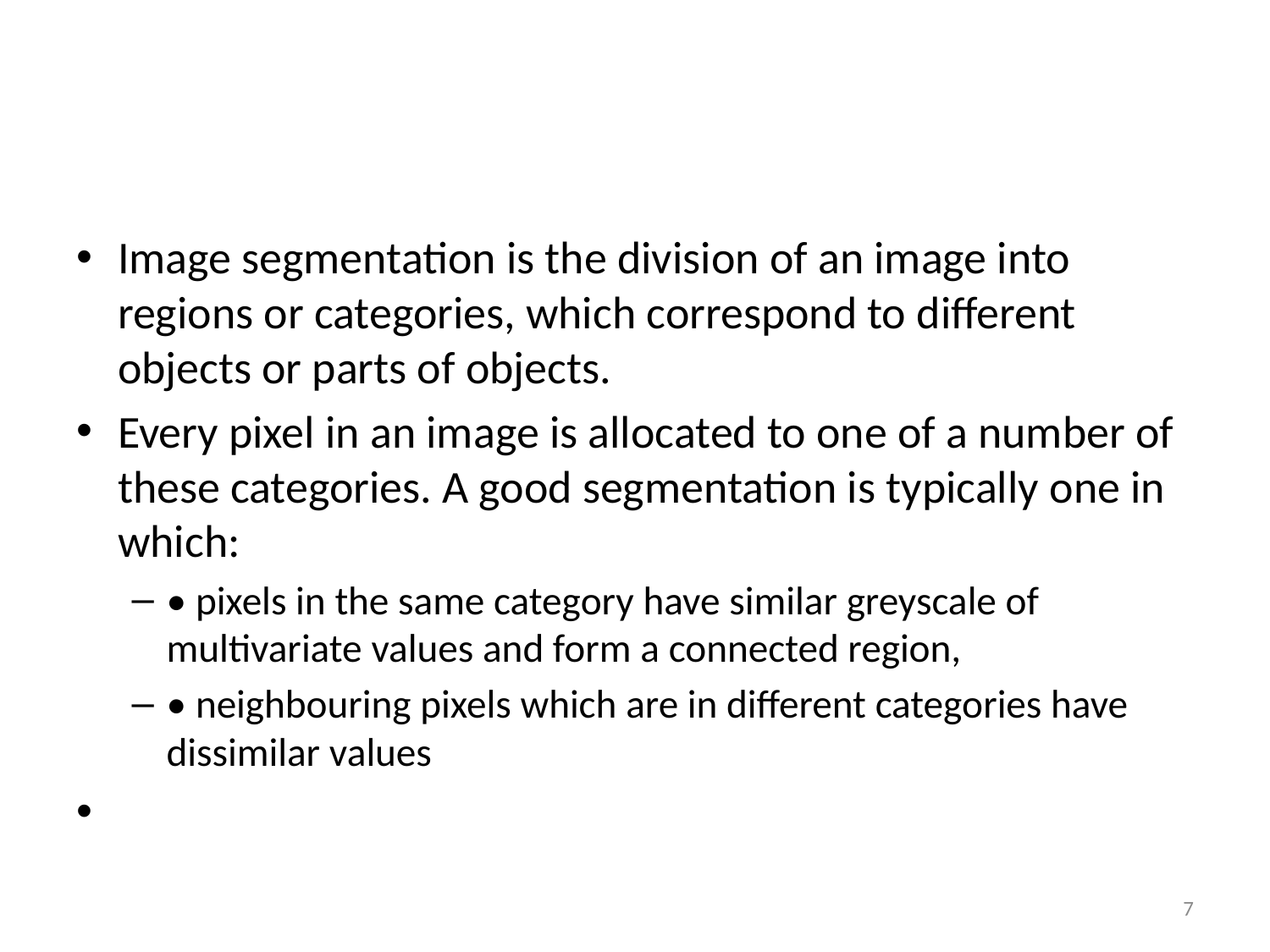

#
Image segmentation is the division of an image into regions or categories, which correspond to different objects or parts of objects.
Every pixel in an image is allocated to one of a number of these categories. A good segmentation is typically one in which:
• pixels in the same category have similar greyscale of multivariate values and form a connected region,
• neighbouring pixels which are in different categories have dissimilar values

7